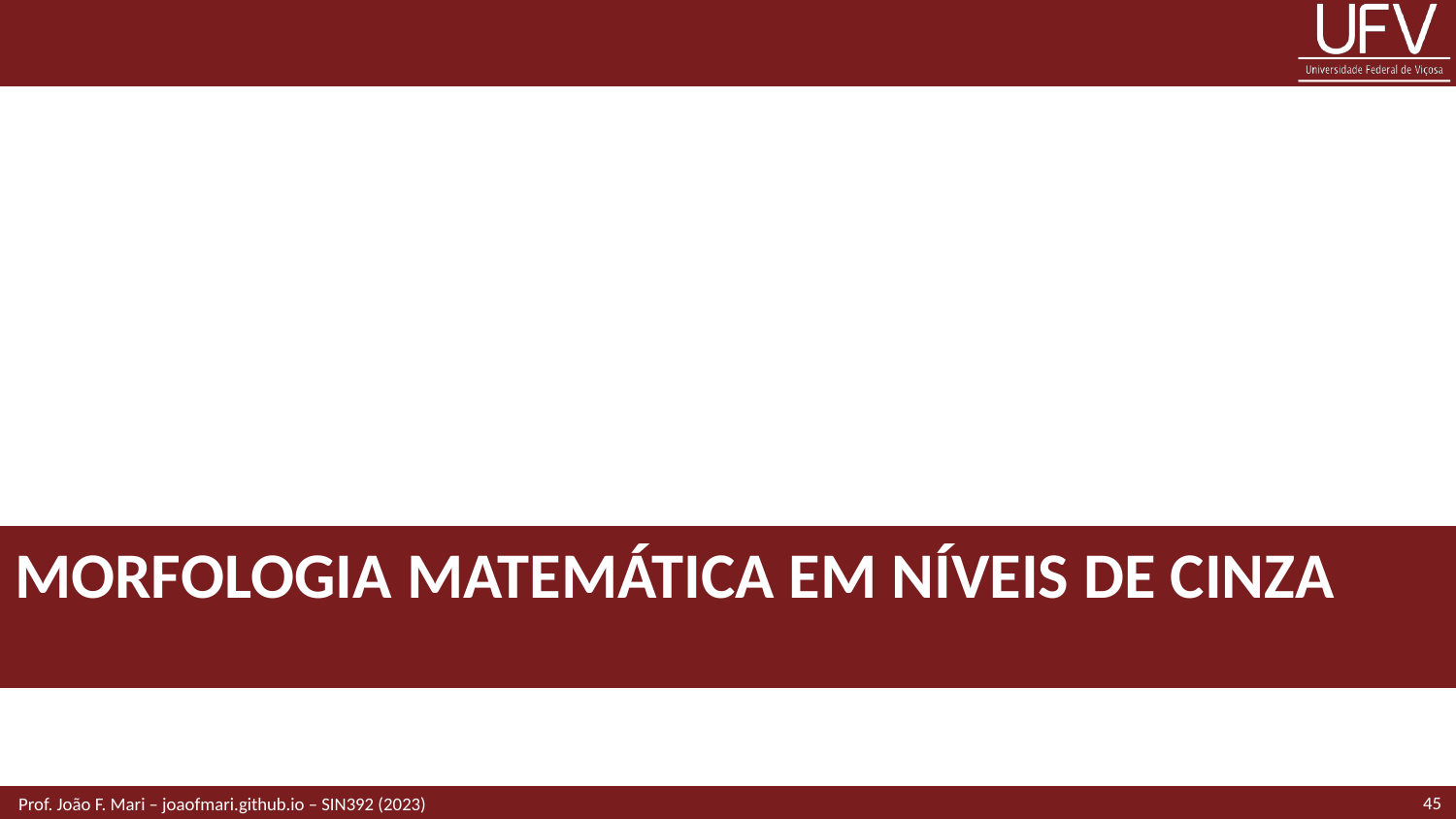

# Morfologia matemática em níveis de cinza
45
 Prof. João F. Mari – joaofmari.github.io – SIN392 (2023)